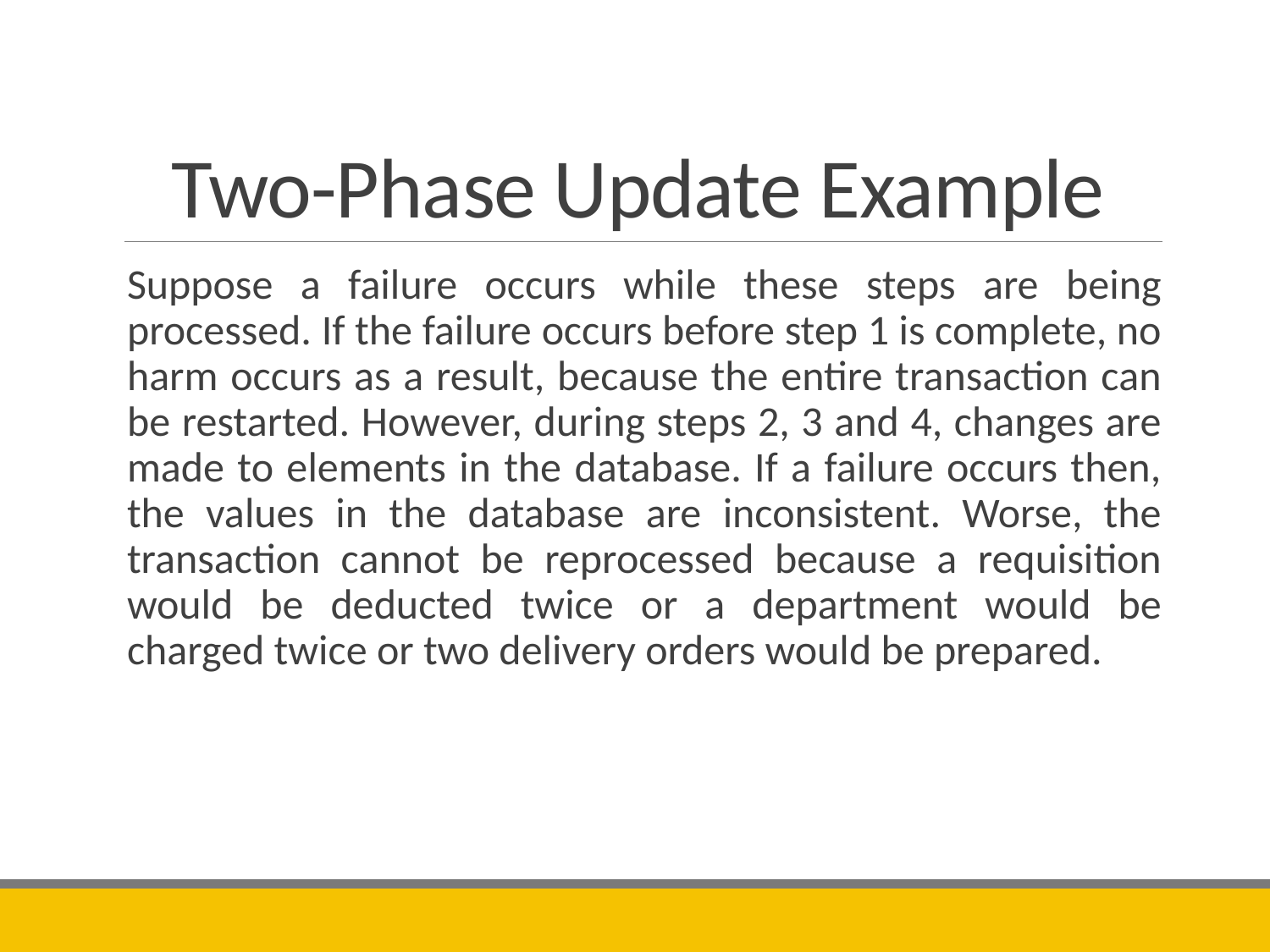

# Two-Phase Update Example
Suppose a failure occurs while these steps are being processed. If the failure occurs before step 1 is complete, no harm occurs as a result, because the entire transaction can be restarted. However, during steps 2, 3 and 4, changes are made to elements in the database. If a failure occurs then, the values in the database are inconsistent. Worse, the transaction cannot be reprocessed because a requisition would be deducted twice or a department would be charged twice or two delivery orders would be prepared.